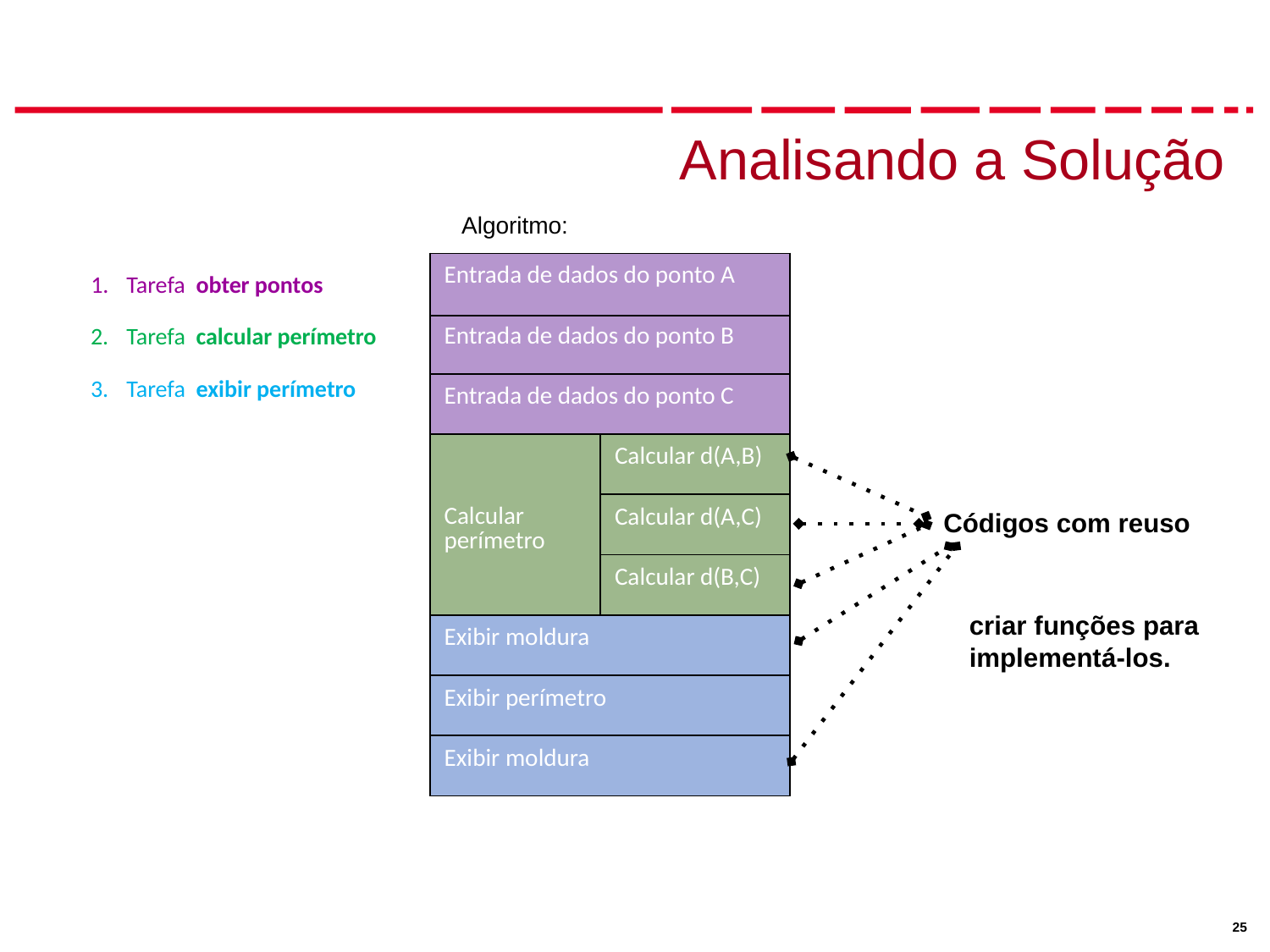

# Analisando a Solução
Algoritmo:
| Entrada de dados do ponto A |  |
| --- | --- |
| Entrada de dados do ponto B |  |
| Entrada de dados do ponto C |  |
| Calcular perímetro | Calcular d(A,B) |
|  | Calcular d(A,C) |
|  | Calcular d(B,C) |
| Exibir moldura |  |
| Exibir perímetro |  |
| Exibir moldura |  |
Tarefa  obter pontos
Tarefa  calcular perímetro
Tarefa  exibir perímetro
Códigos com reuso
criar funções para implementá-los.